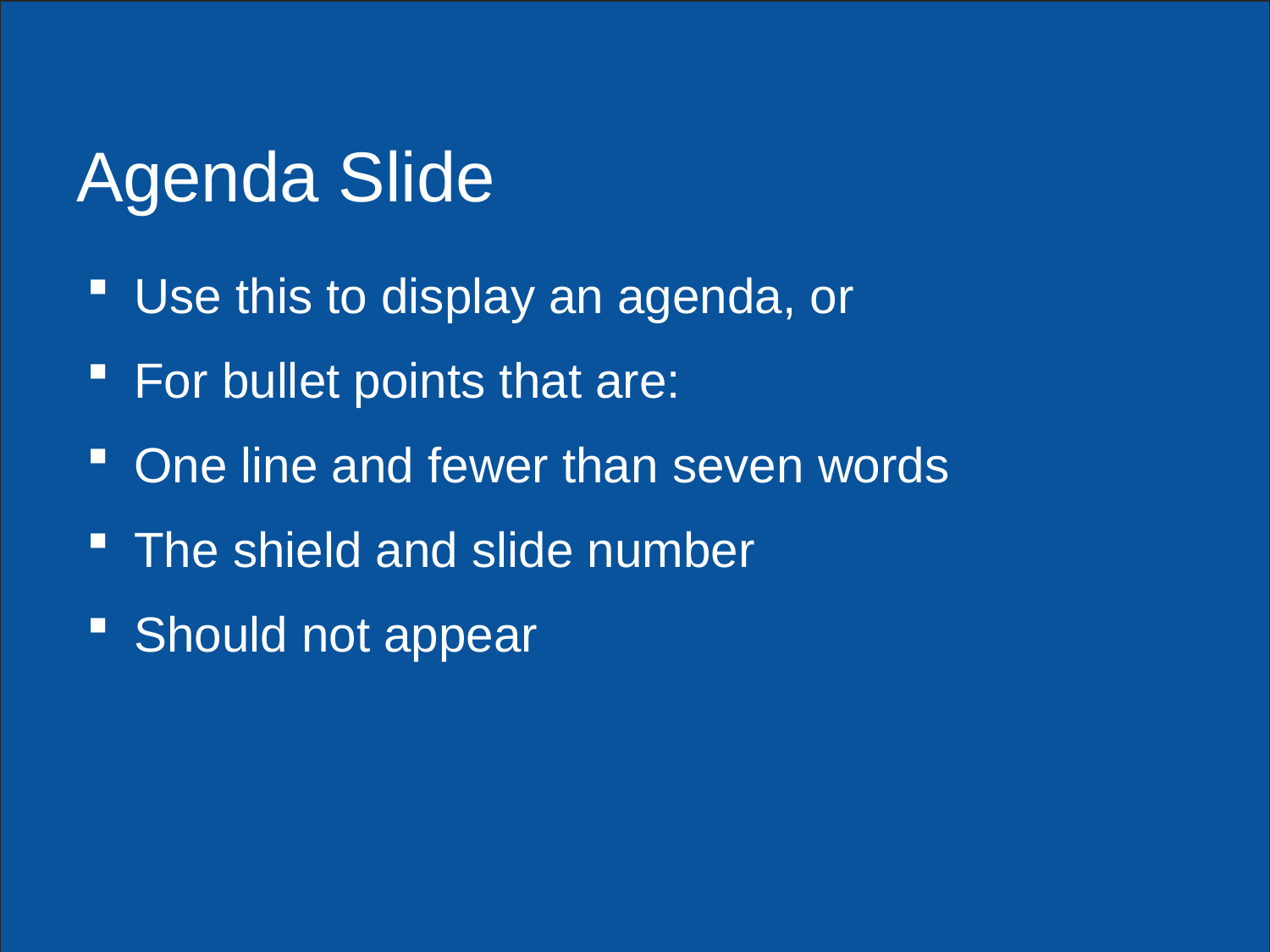

# Agenda Slide
Use this to display an agenda, or
For bullet points that are:
One line and fewer than seven words
The shield and slide number
Should not appear